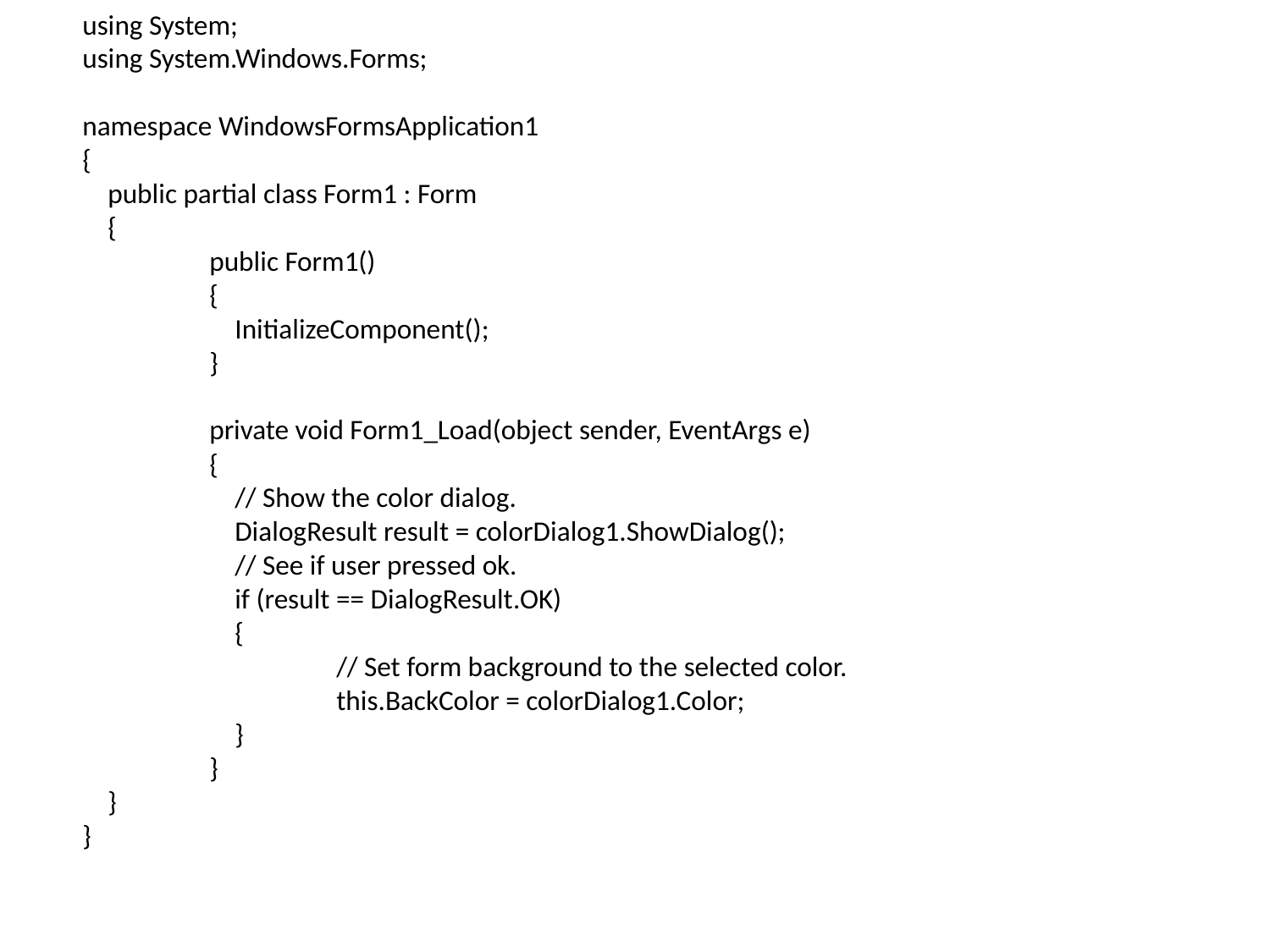

using System;
using System.Windows.Forms;

namespace WindowsFormsApplication1
{
    public partial class Form1 : Form
    {
	public Form1()
	{
	    InitializeComponent();
	}

	private void Form1_Load(object sender, EventArgs e)
	{
	    // Show the color dialog.
	    DialogResult result = colorDialog1.ShowDialog();
	    // See if user pressed ok.
	    if (result == DialogResult.OK)
	    {
		// Set form background to the selected color.
		this.BackColor = colorDialog1.Color;
	    }
	}
    }
}